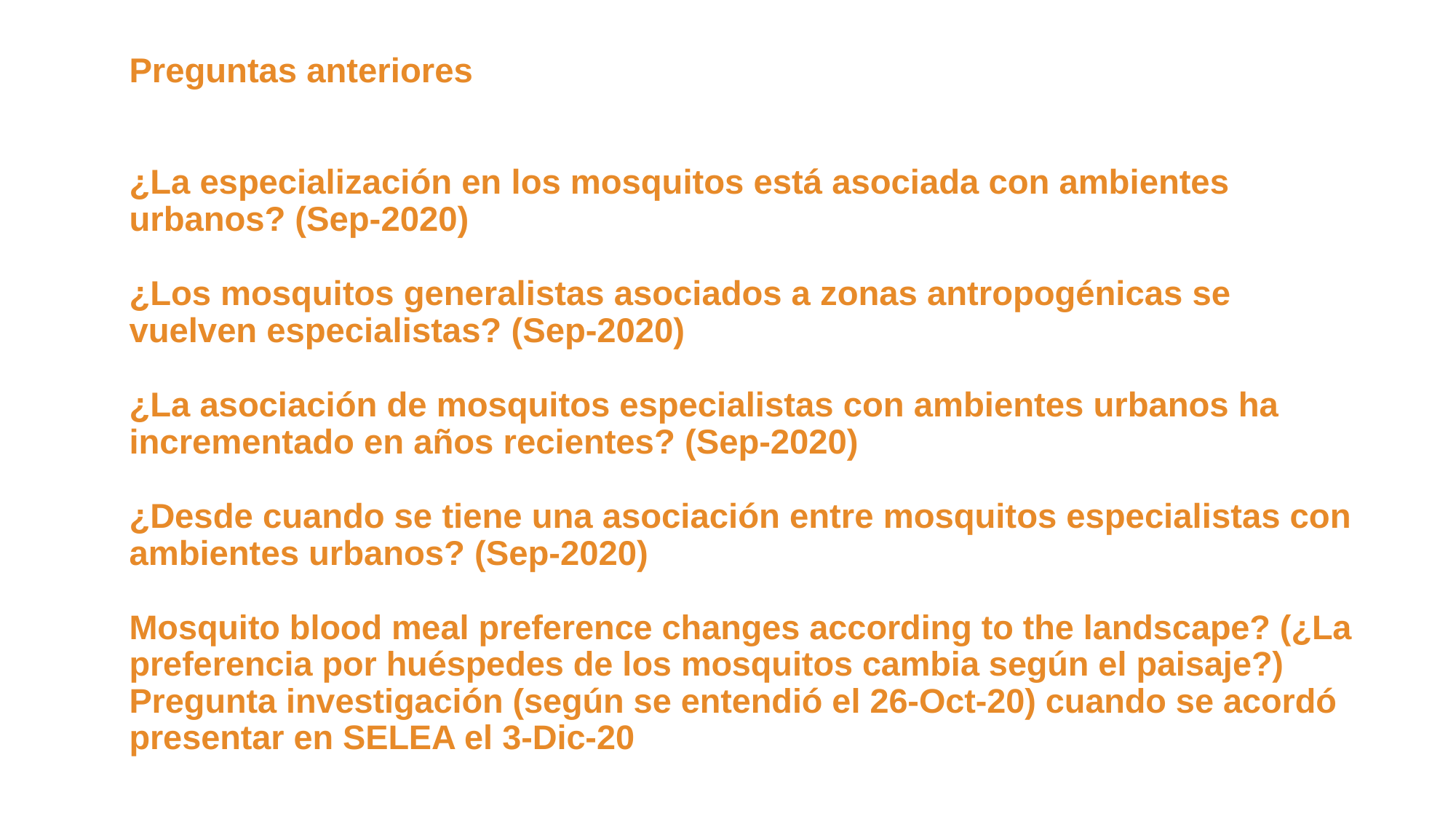

# Preguntas anteriores

¿La especialización en los mosquitos está asociada con ambientes urbanos? (Sep-2020)
¿Los mosquitos generalistas asociados a zonas antropogénicas se vuelven especialistas? (Sep-2020)

¿La asociación de mosquitos especialistas con ambientes urbanos ha incrementado en años recientes? (Sep-2020)

¿Desde cuando se tiene una asociación entre mosquitos especialistas con ambientes urbanos? (Sep-2020)

Mosquito blood meal preference changes according to the landscape? (¿La preferencia por huéspedes de los mosquitos cambia según el paisaje?) Pregunta investigación (según se entendió el 26-Oct-20) cuando se acordó presentar en SELEA el 3-Dic-20